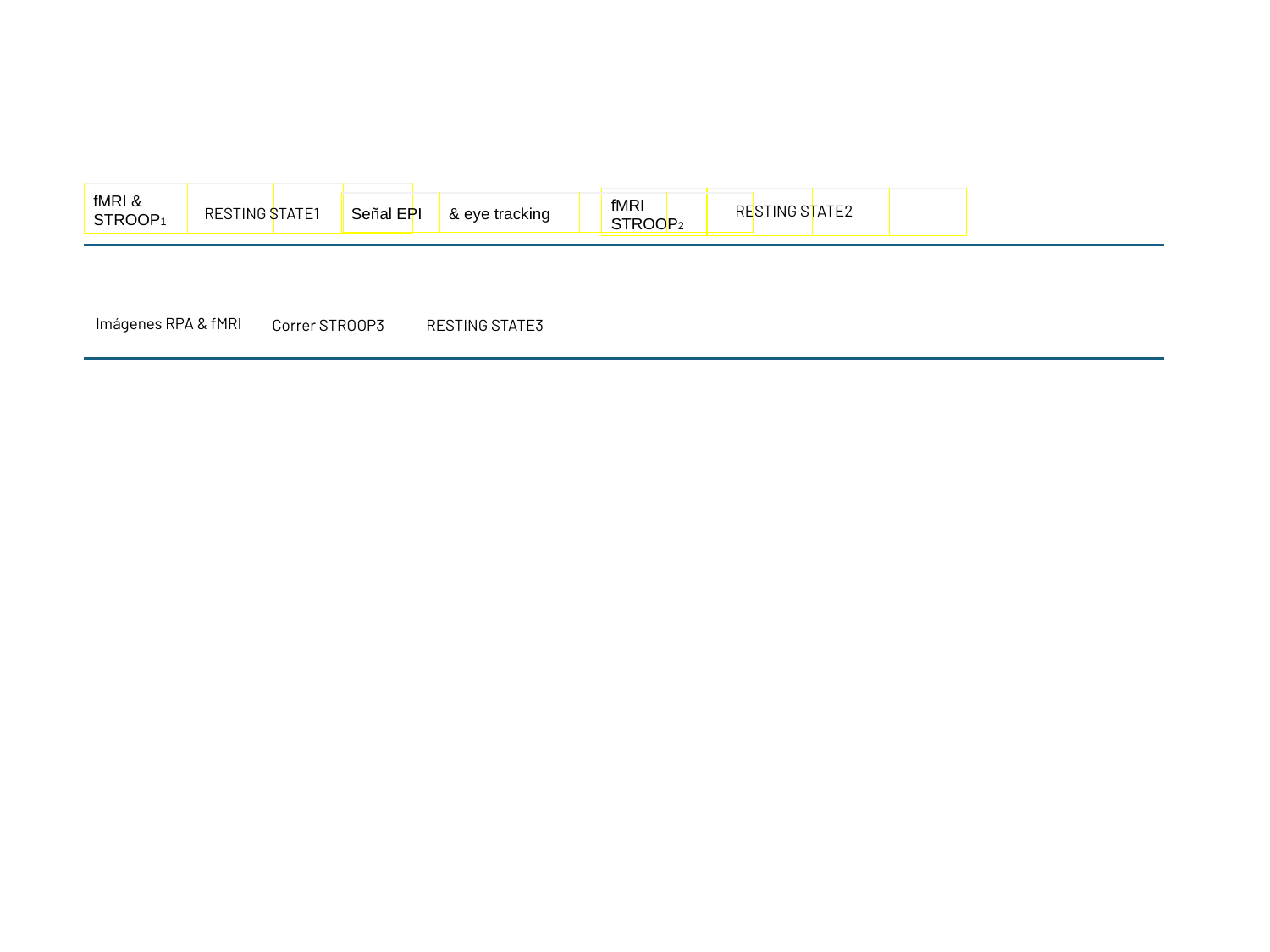

| fMRI & STROOP1 |  |  |  |
| --- | --- | --- | --- |
| fMRI STROOP2 |  |  |  |
| --- | --- | --- | --- |
| Señal EPI | & eye tracking |  |  |
| --- | --- | --- | --- |
RESTING STATE2
RESTING STATE1
Imágenes RPA & fMRI
Correr STROOP3
RESTING STATE3